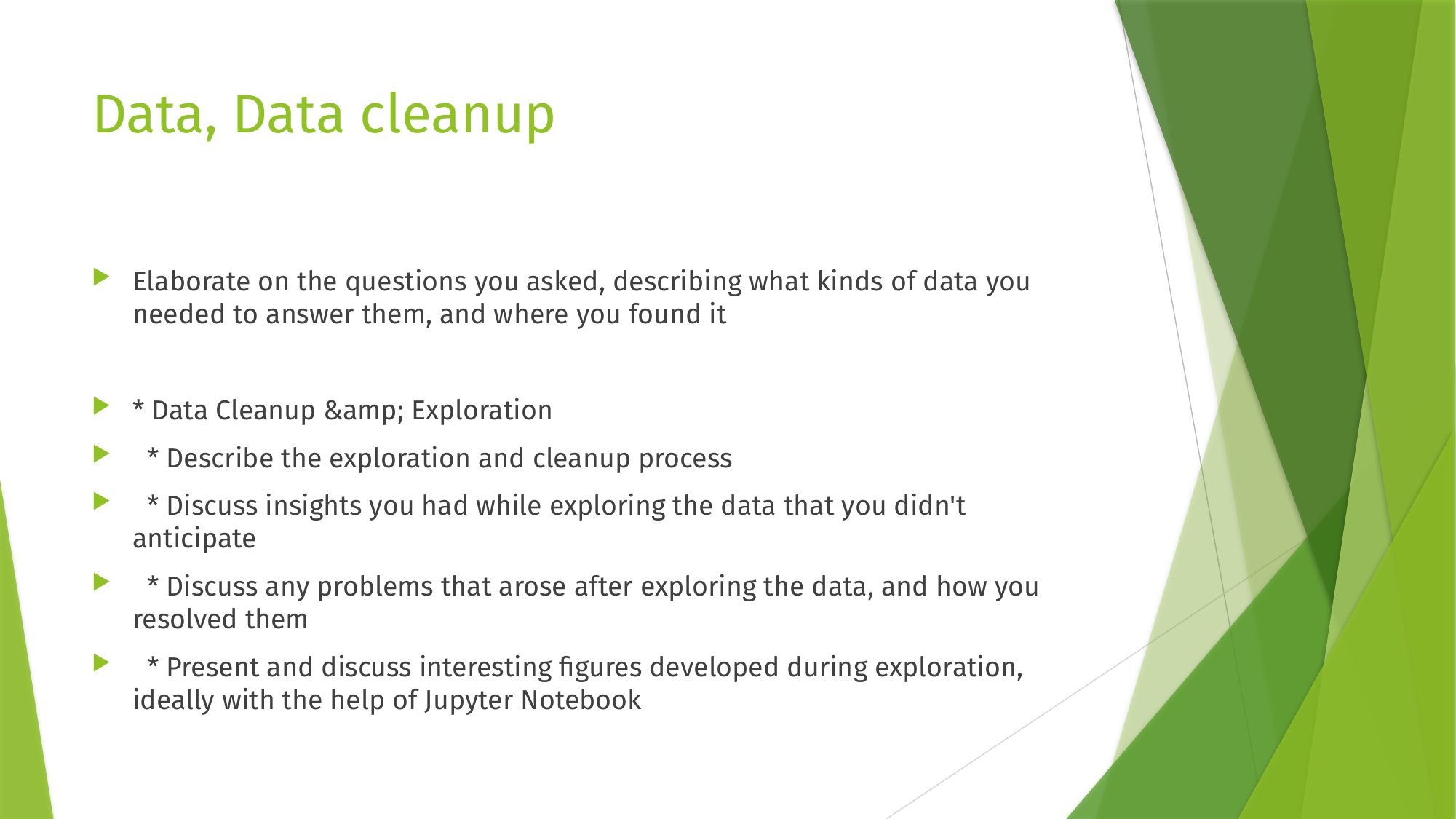

# Data, Data cleanup
Elaborate on the questions you asked, describing what kinds of data you needed to answer them, and where you found it

* Data Cleanup &amp; Exploration
  * Describe the exploration and cleanup process
  * Discuss insights you had while exploring the data that you didn't anticipate
  * Discuss any problems that arose after exploring the data, and how you resolved them
  * Present and discuss interesting figures developed during exploration, ideally with the help of Jupyter Notebook